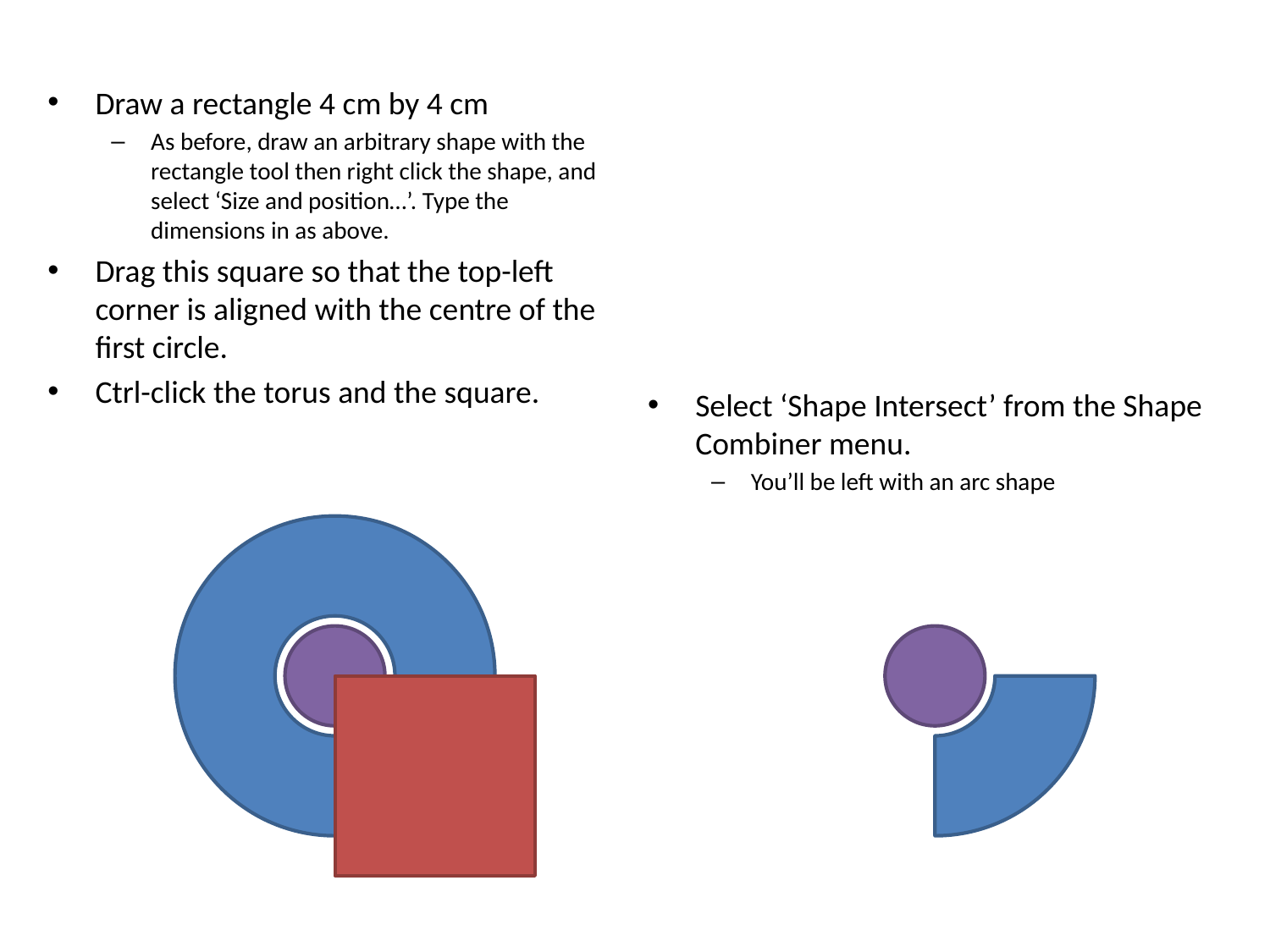

Draw a rectangle 4 cm by 4 cm
As before, draw an arbitrary shape with the rectangle tool then right click the shape, and select ‘Size and position…’. Type the dimensions in as above.
Drag this square so that the top-left corner is aligned with the centre of the first circle.
Ctrl-click the torus and the square.

Select ‘Shape Intersect’ from the Shape Combiner menu.
You’ll be left with an arc shape